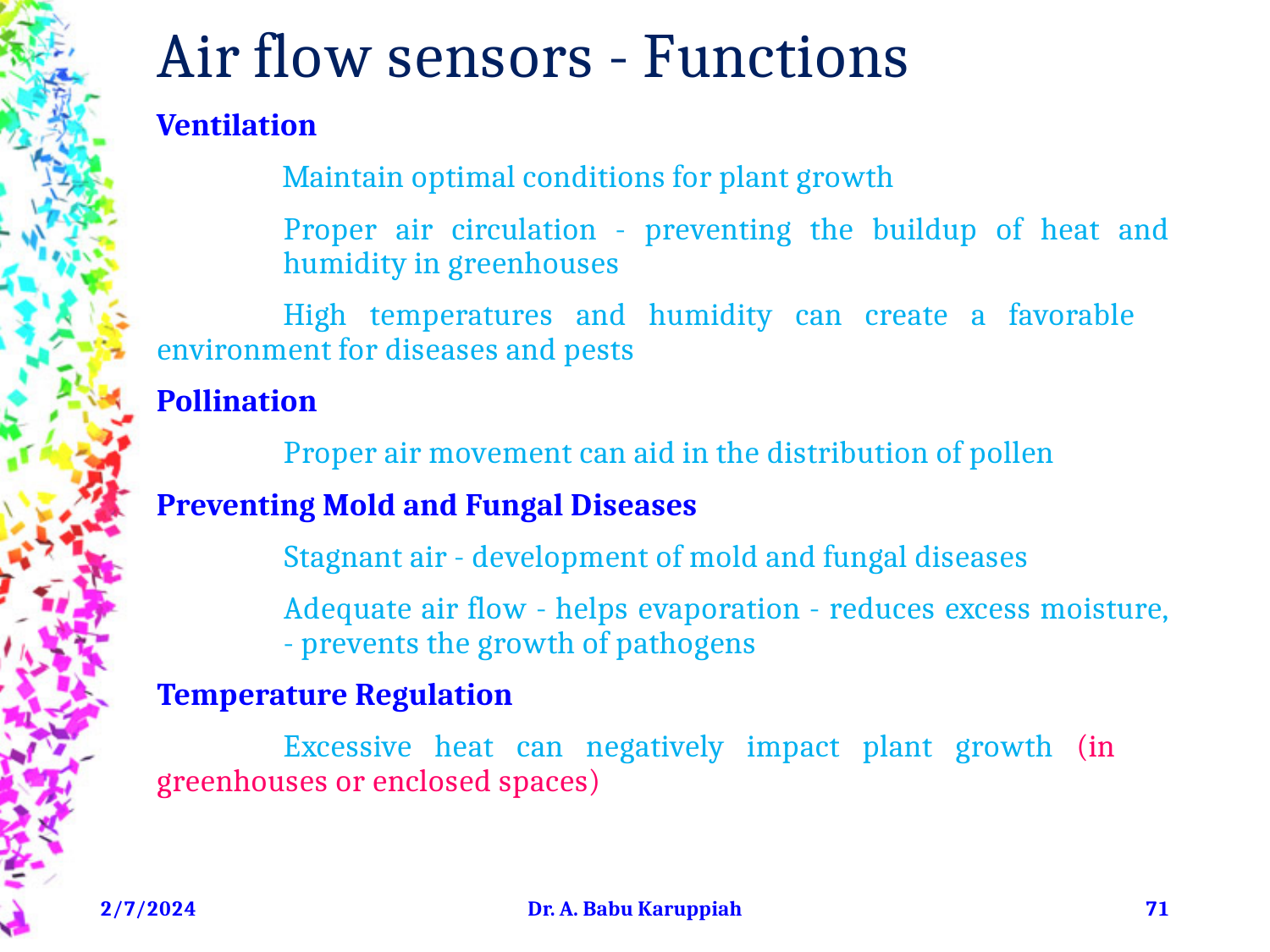

# Air flow sensors - Functions
Ventilation
	Maintain optimal conditions for plant growth
	Proper air circulation - preventing the buildup of heat and 	humidity in greenhouses
	High temperatures and humidity can create a favorable 	environment for diseases and pests
Pollination
	Proper air movement can aid in the distribution of pollen
Preventing Mold and Fungal Diseases
	Stagnant air - development of mold and fungal diseases
	Adequate air flow - helps evaporation - reduces excess moisture, 	- prevents the growth of pathogens
Temperature Regulation
	Excessive heat can negatively impact plant growth (in 	greenhouses or enclosed spaces)

2/7/2024
Dr. A. Babu Karuppiah
71